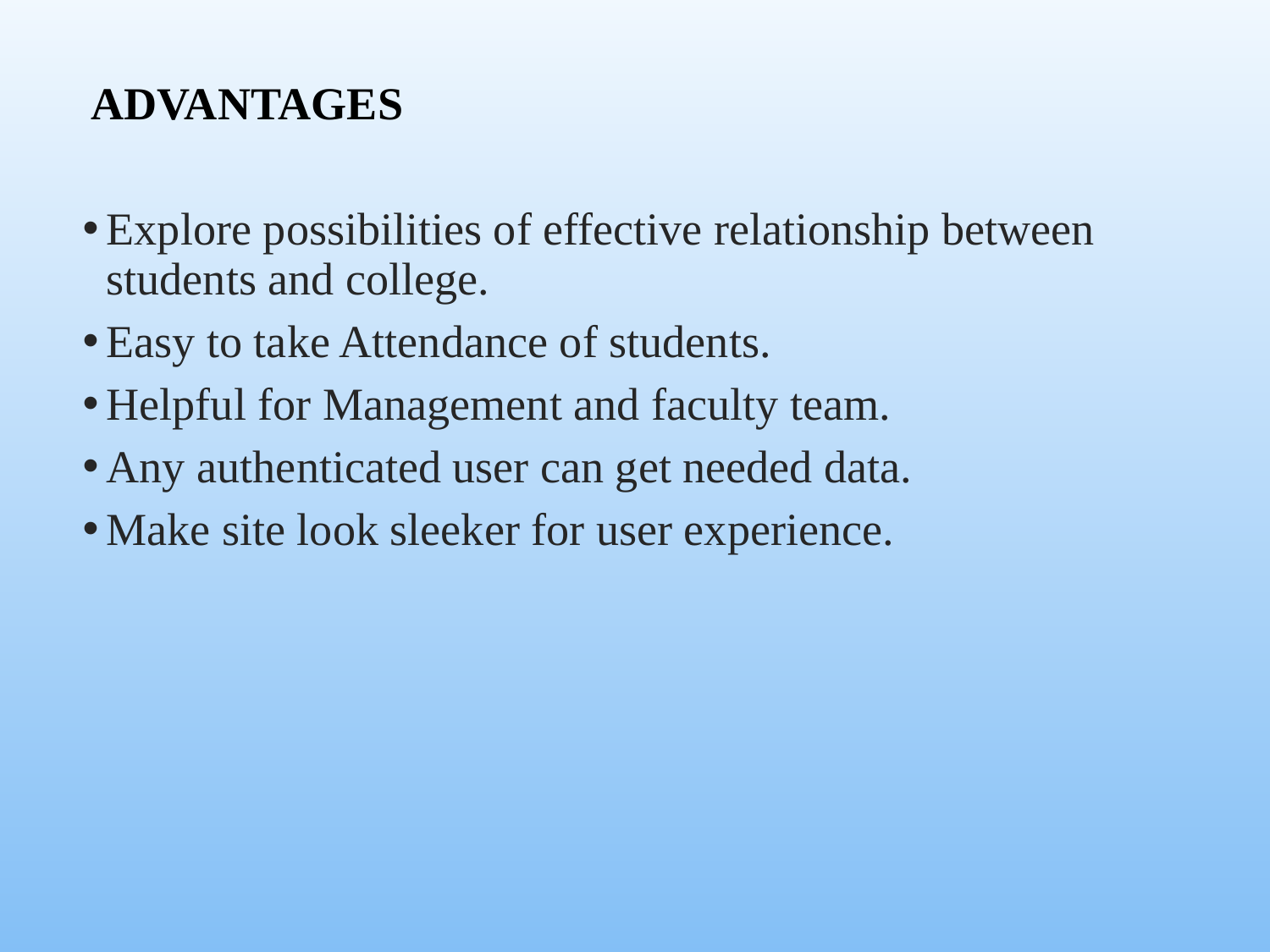

ADVANTAGES

Explore possibilities of effective relationship between students and college.
Easy to take Attendance of students.
Helpful for Management and faculty team.
Any authenticated user can get needed data.
Make site look sleeker for user experience.